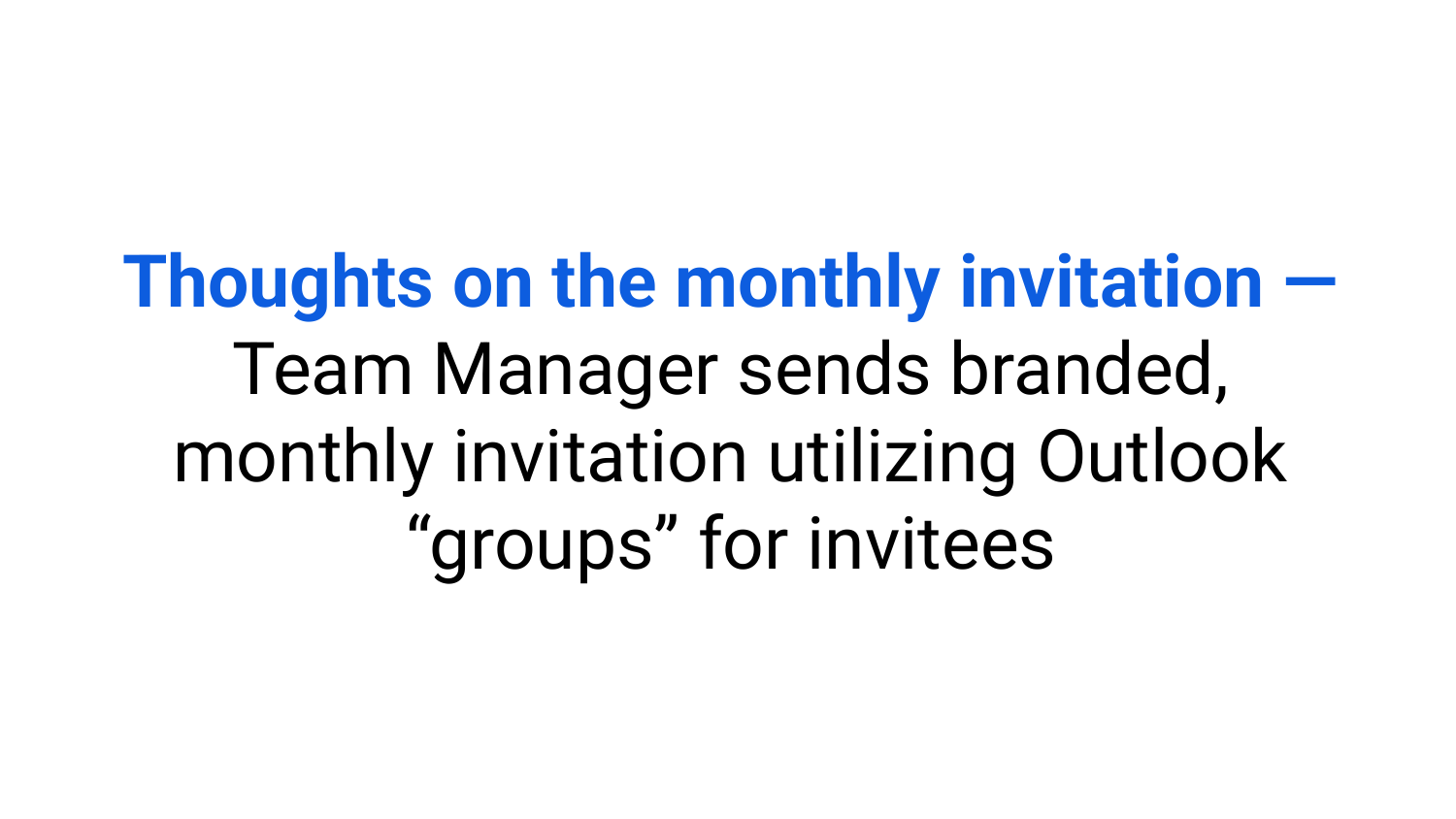

# Thoughts on the monthly invitation —
Team Manager sends branded, monthly invitation utilizing Outlook “groups” for invitees